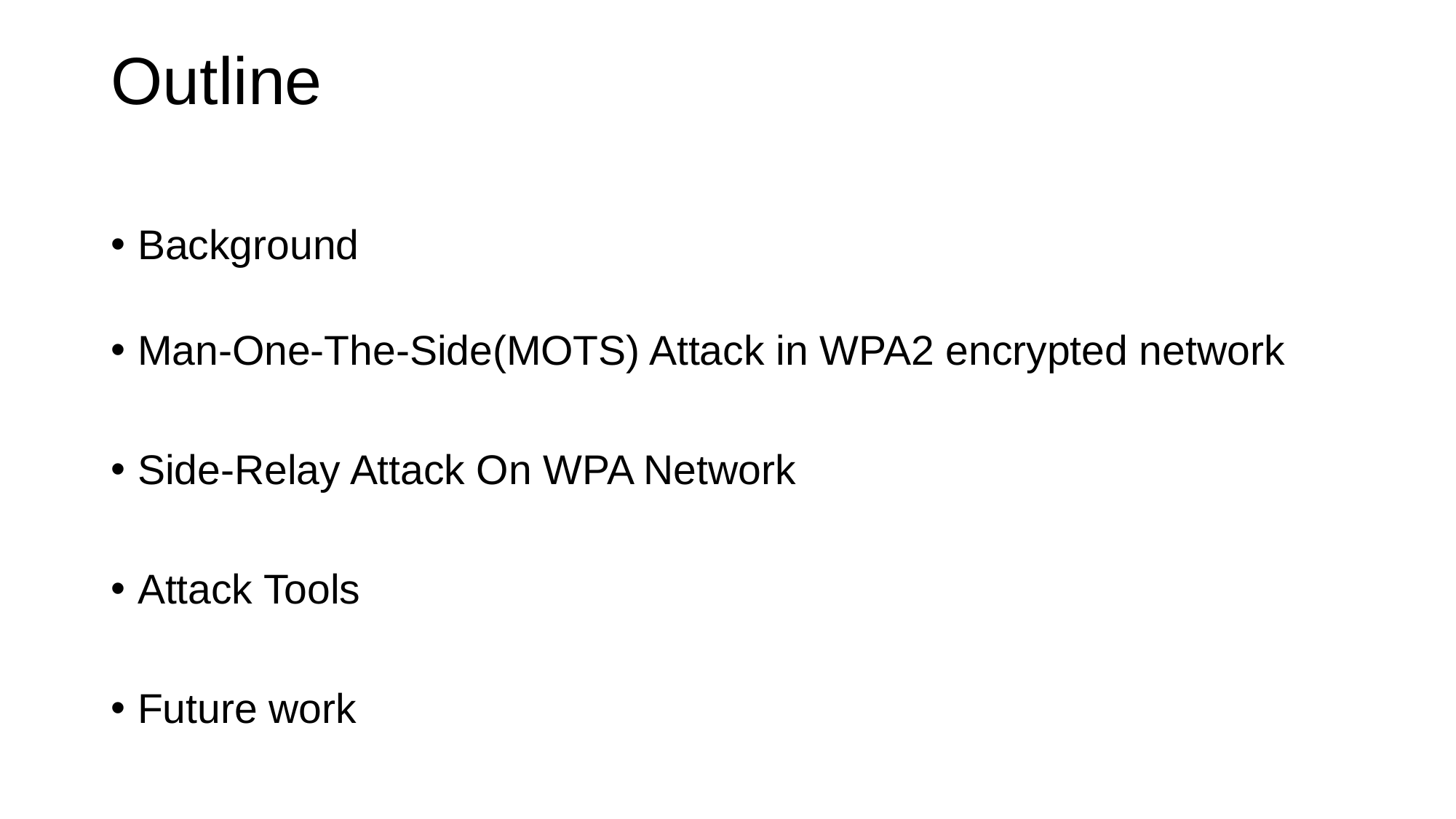

# Outline
Background

Man-One-The-Side(MOTS) Attack in WPA2 encrypted network

Side-Relay Attack On WPA Network

Attack Tools

Future work